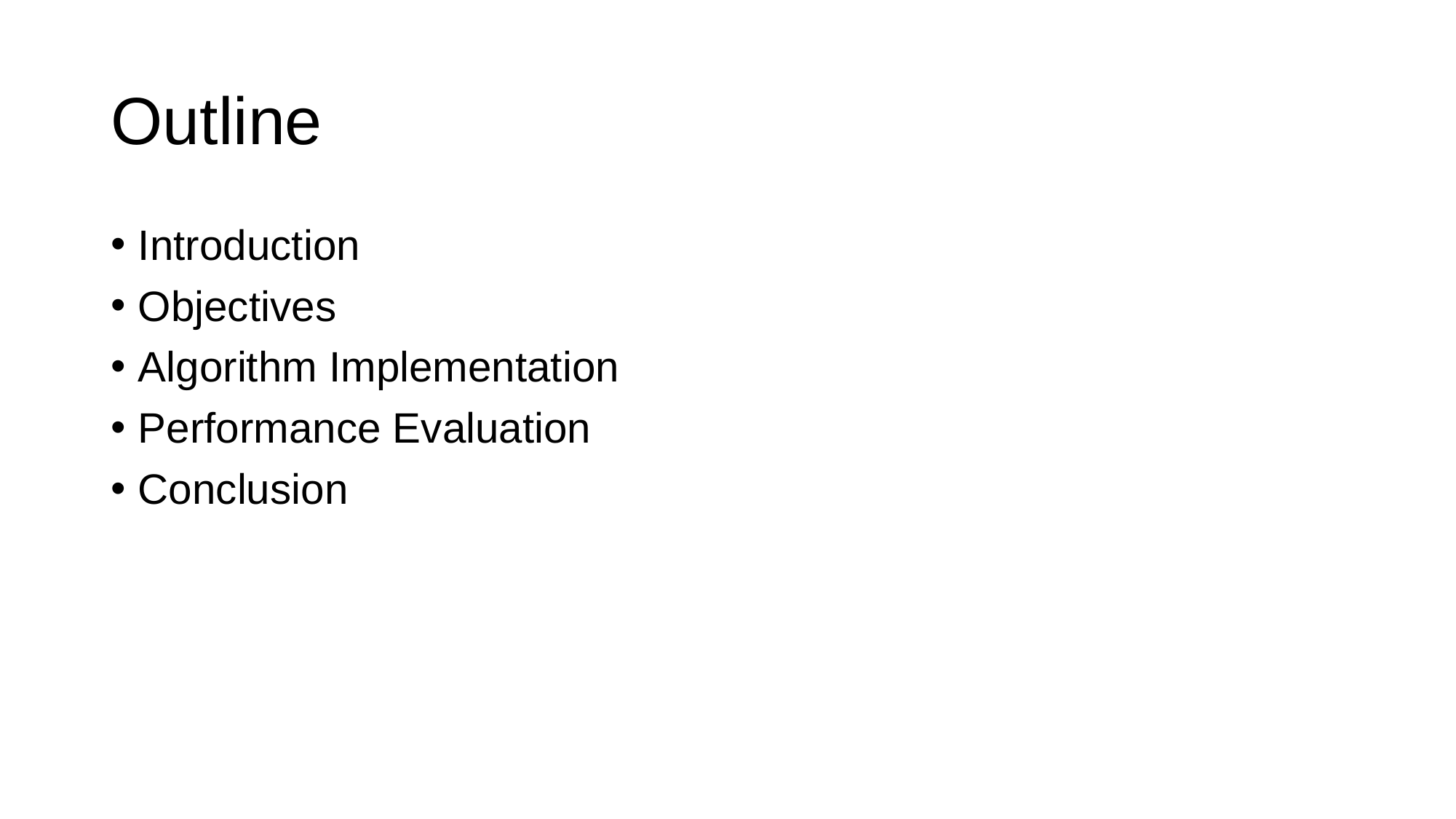

# Outline
Introduction
Objectives
Algorithm Implementation
Performance Evaluation
Conclusion